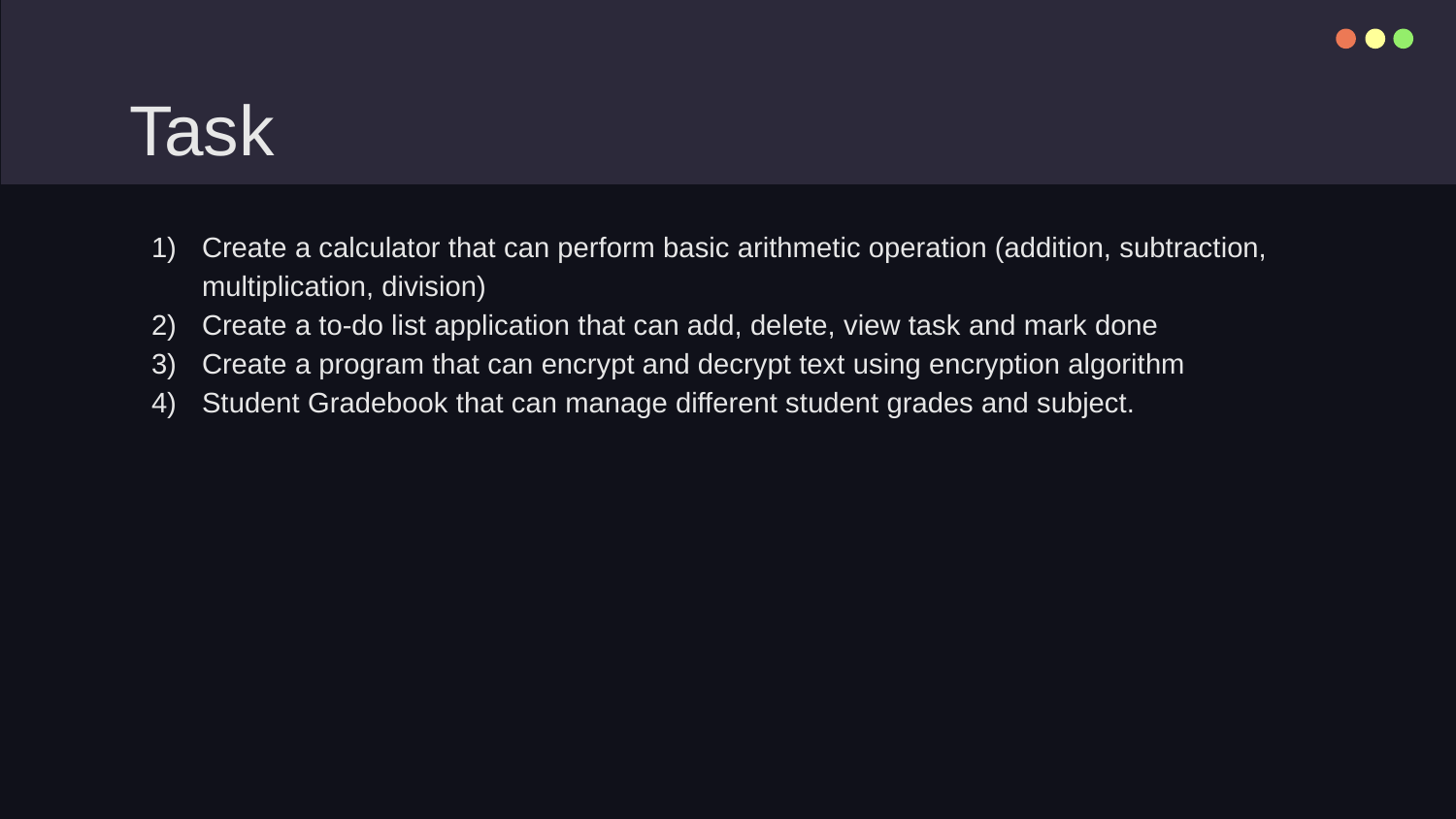

# Task
Create a calculator that can perform basic arithmetic operation (addition, subtraction, multiplication, division)
Create a to-do list application that can add, delete, view task and mark done
Create a program that can encrypt and decrypt text using encryption algorithm
Student Gradebook that can manage different student grades and subject.